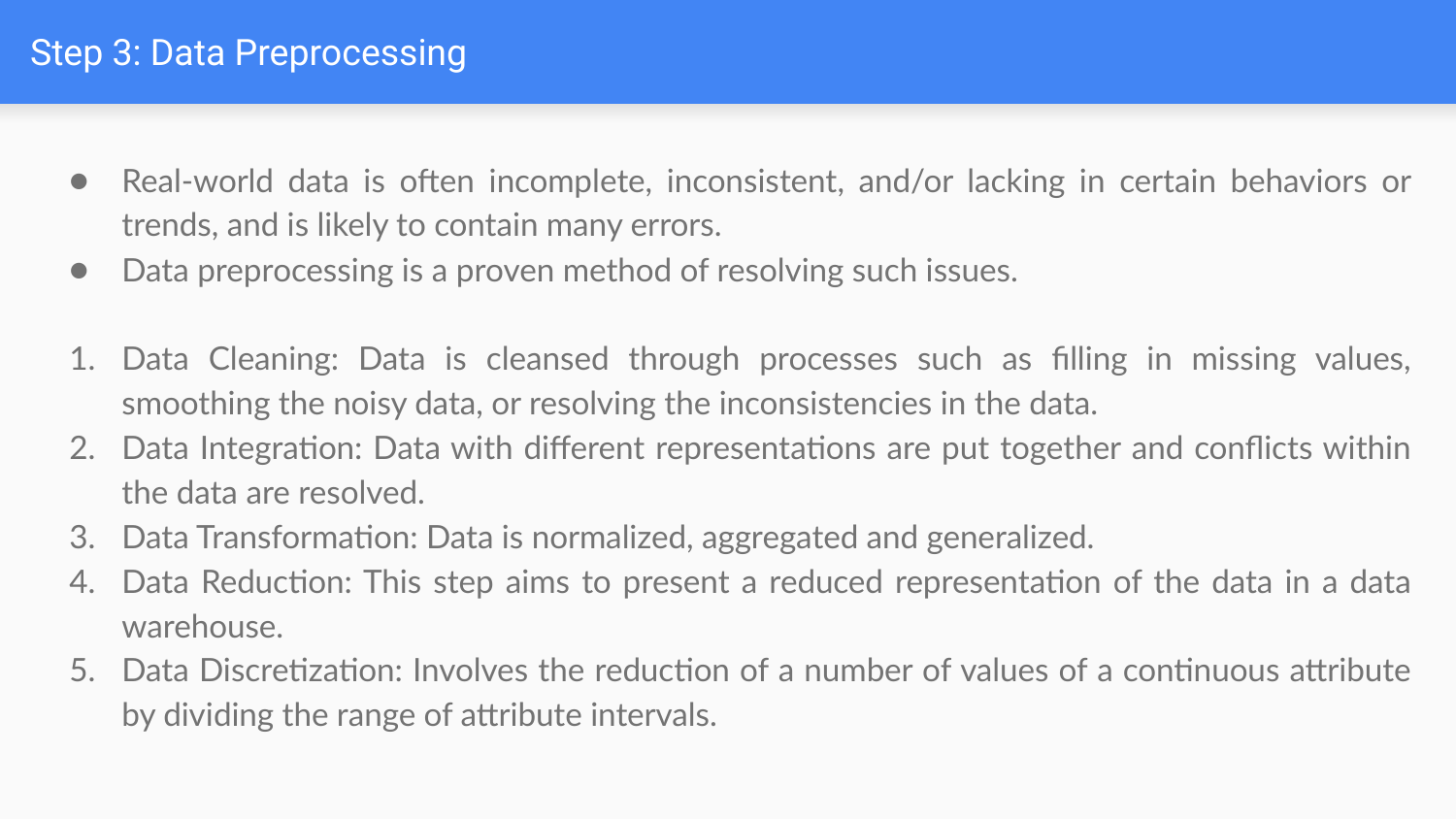

# Step 3: Data Preprocessing
Real-world data is often incomplete, inconsistent, and/or lacking in certain behaviors or trends, and is likely to contain many errors.
Data preprocessing is a proven method of resolving such issues.

Data Cleaning: Data is cleansed through processes such as filling in missing values, smoothing the noisy data, or resolving the inconsistencies in the data.
Data Integration: Data with different representations are put together and conflicts within the data are resolved.
Data Transformation: Data is normalized, aggregated and generalized.
Data Reduction: This step aims to present a reduced representation of the data in a data warehouse.
Data Discretization: Involves the reduction of a number of values of a continuous attribute by dividing the range of attribute intervals.